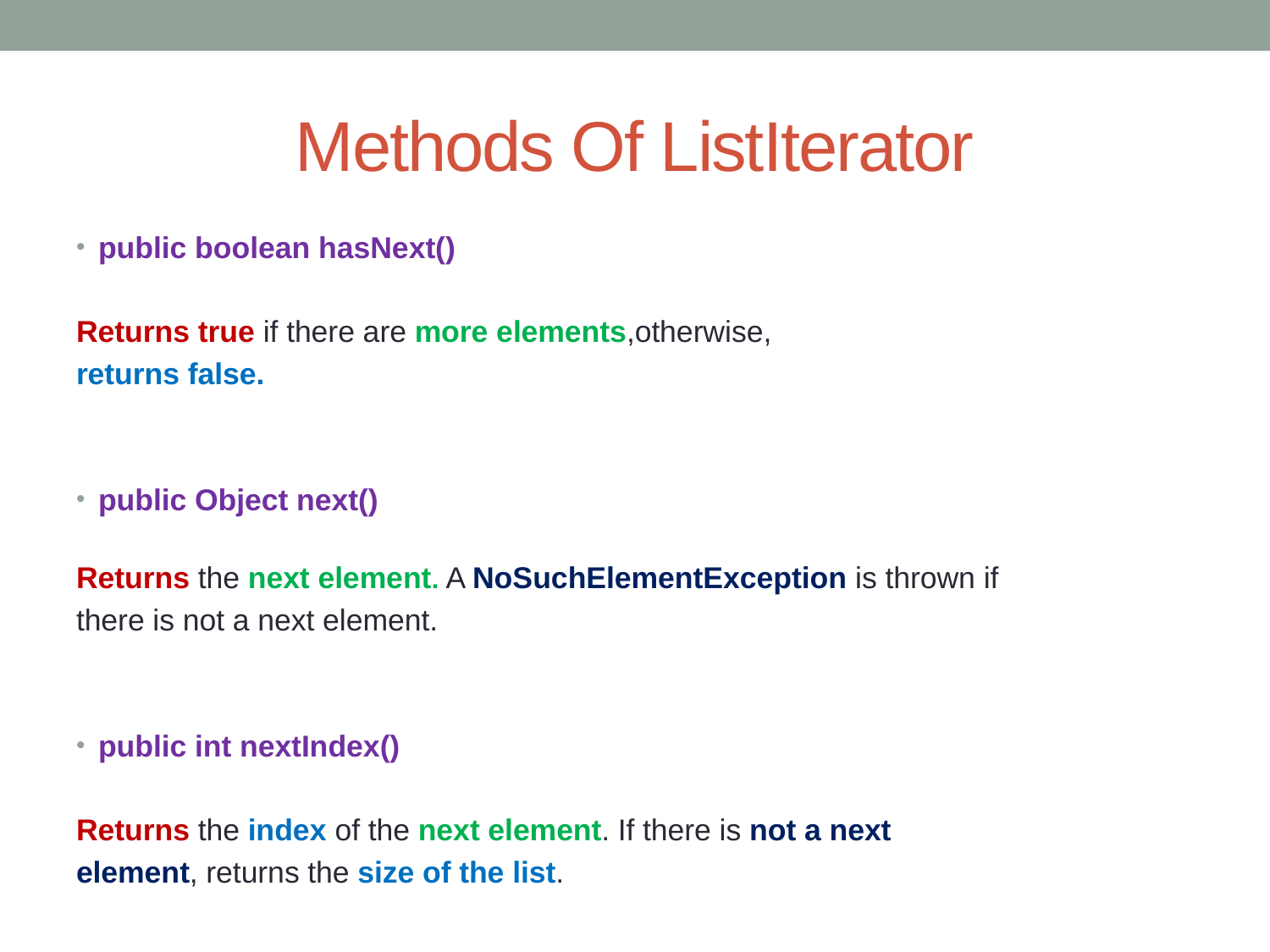

# Methods Of ListIterator
public boolean hasNext()

Returns true if there are more elements,otherwise,
returns false.

public Object next()

Returns the next element. A NoSuchElementException is thrown if
there is not a next element.

public int nextIndex()

Returns the index of the next element. If there is not a next
element, returns the size of the list.